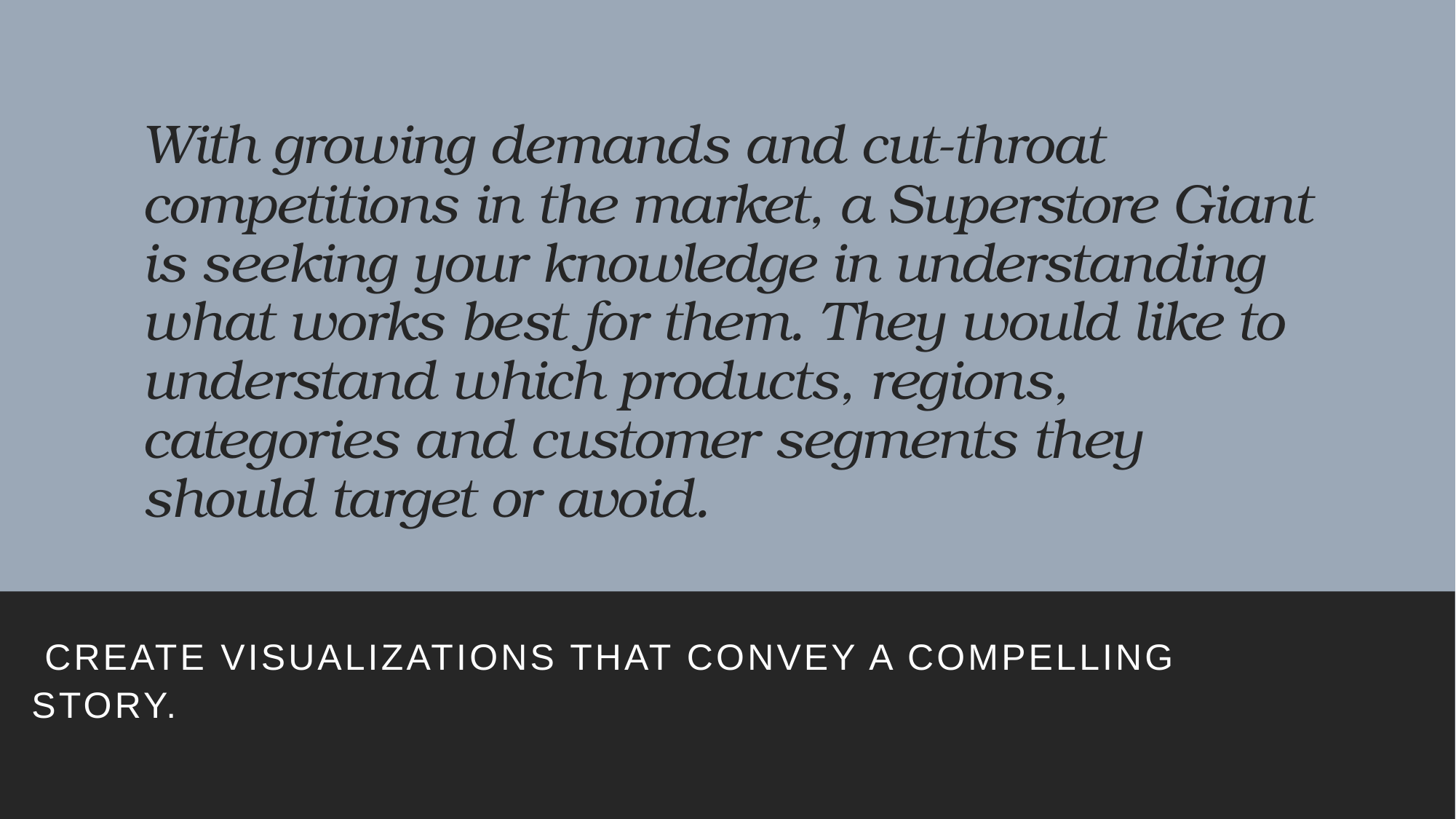

# With growing demands and cut-throat competitions in the market, a Superstore Giant is seeking your knowledge in understanding what works best for them. They would like to understand which products, regions, categories and customer segments they should target or avoid.

 Create visualizations that convey a compelling story.